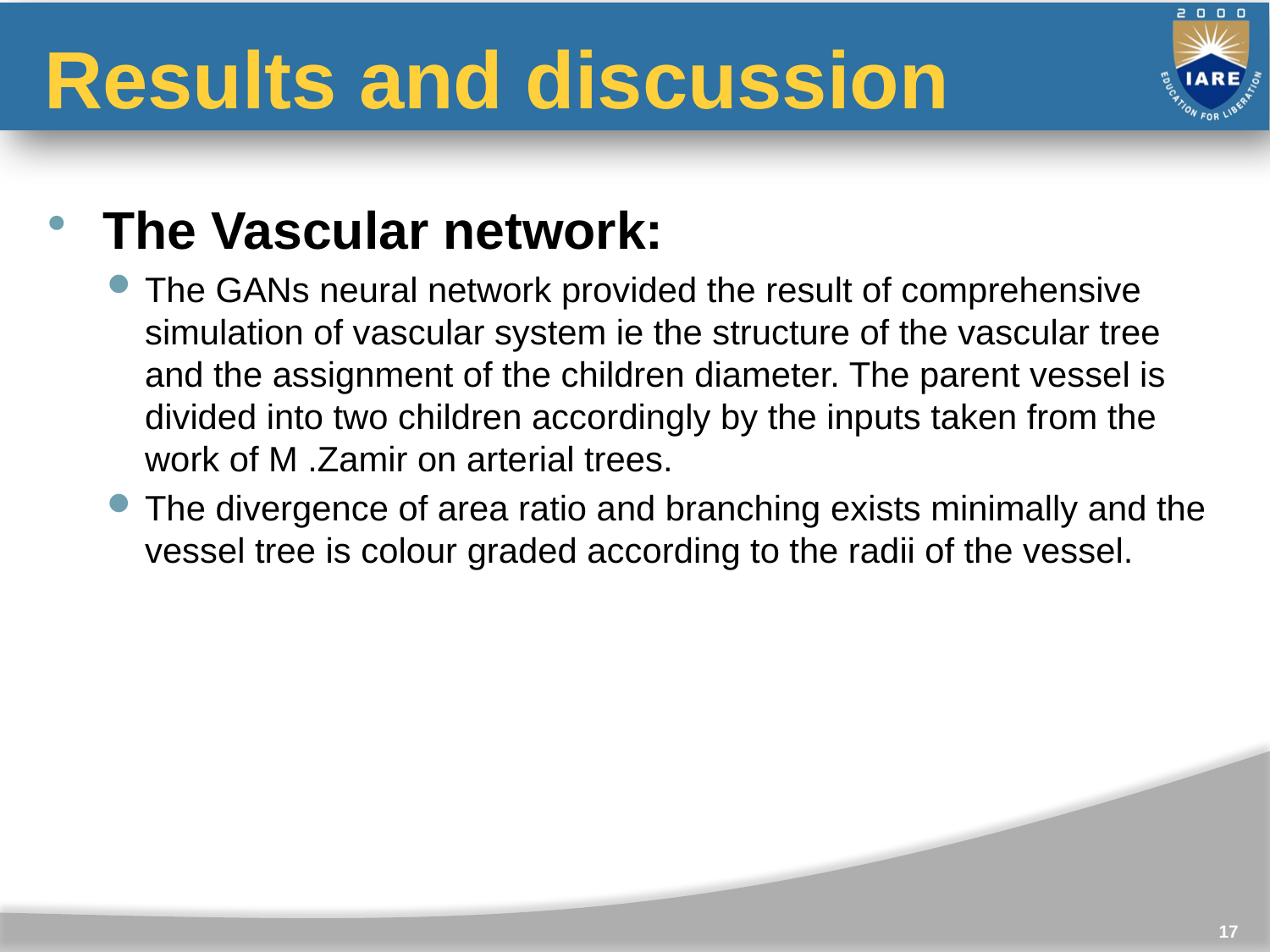

# Results and discussion
The Vascular network:
The GANs neural network provided the result of comprehensive simulation of vascular system ie the structure of the vascular tree and the assignment of the children diameter. The parent vessel is divided into two children accordingly by the inputs taken from the work of M .Zamir on arterial trees.
The divergence of area ratio and branching exists minimally and the vessel tree is colour graded according to the radii of the vessel.

17